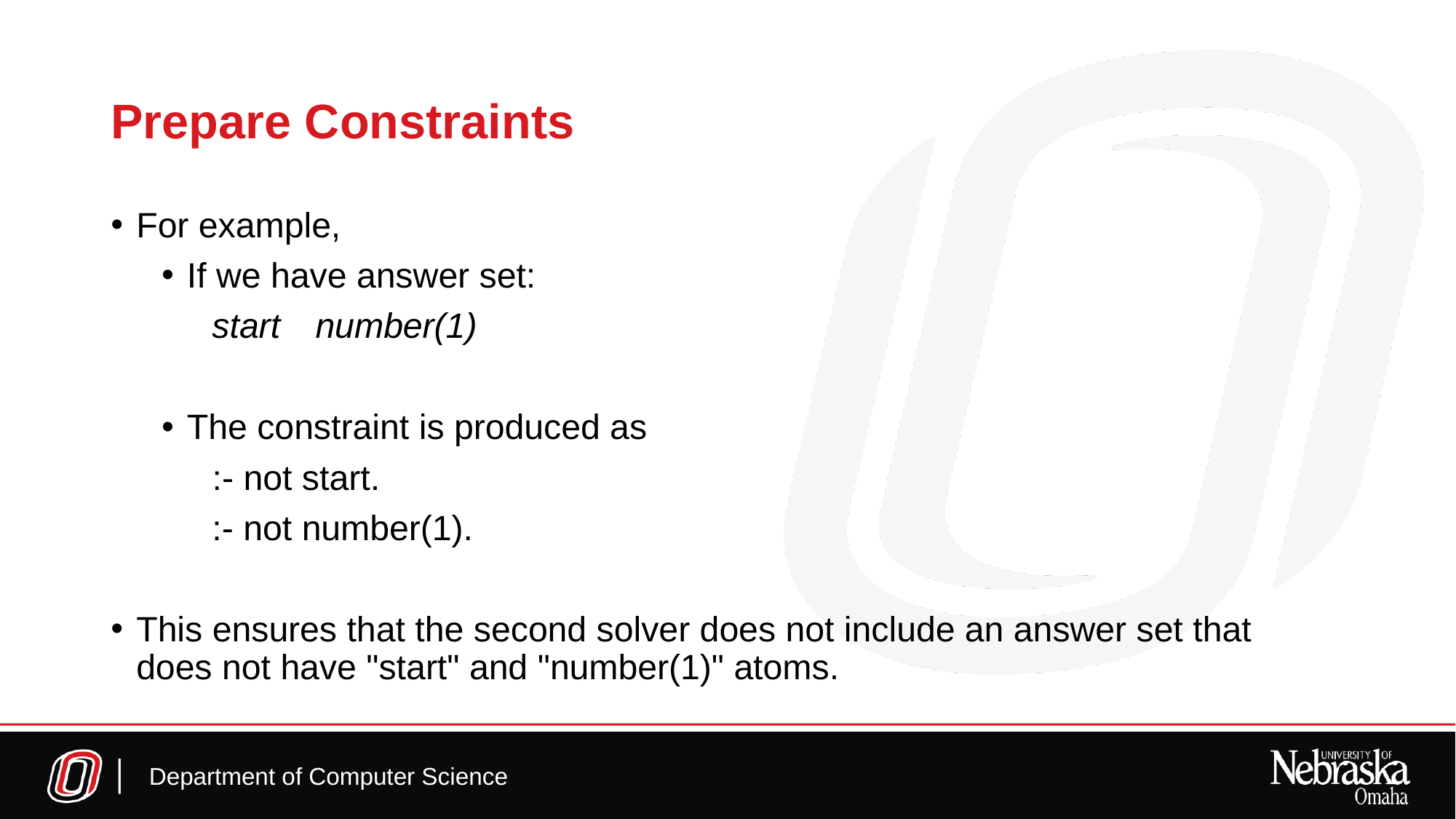

Prepare Constraints
For example,
If we have answer set:
start number(1)

The constraint is produced as
:- not start.
:- not number(1).

This ensures that the second solver does not include an answer set that does not have "start" and "number(1)" atoms.
Department of Computer Science